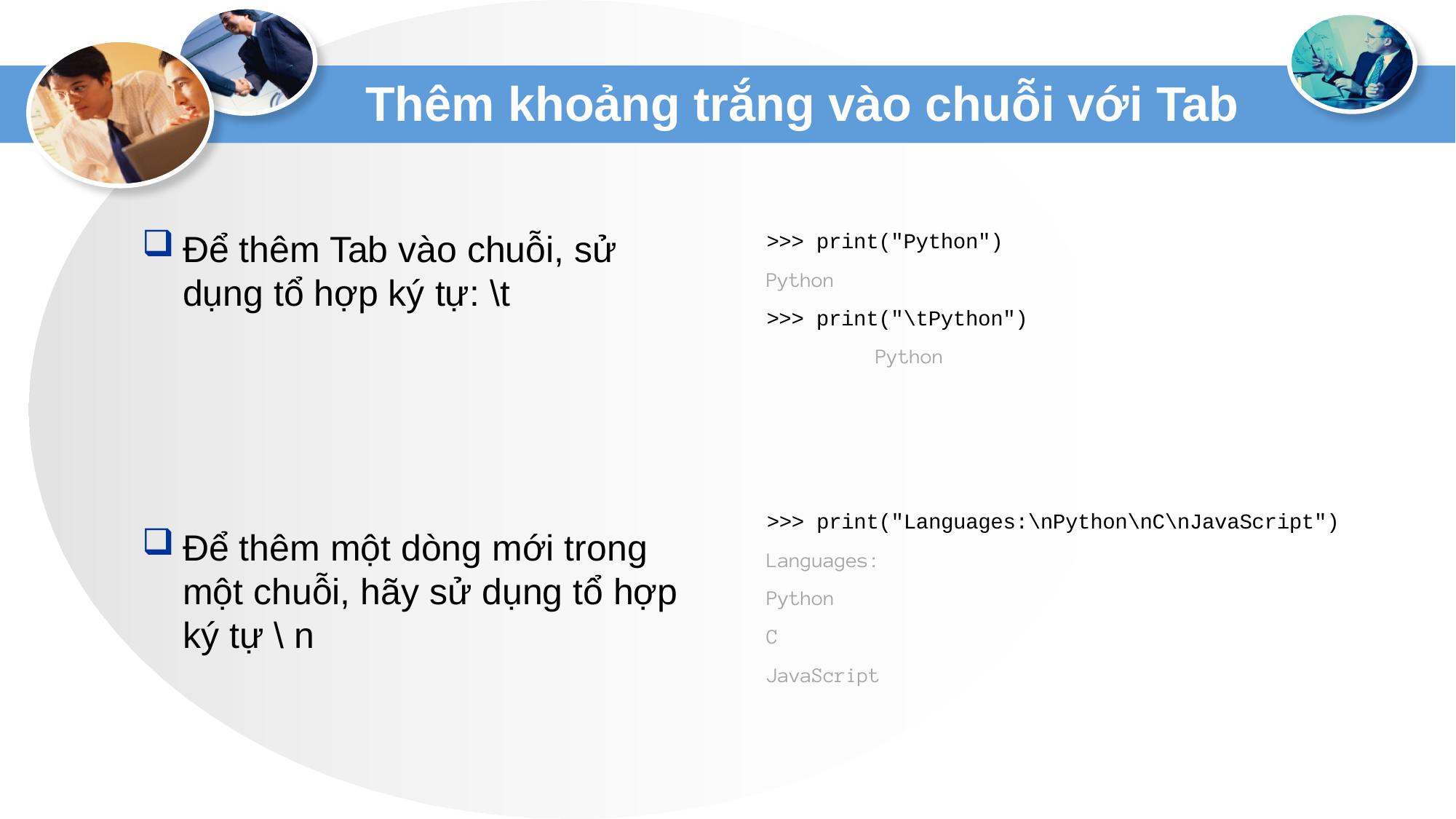

# Thêm khoảng trắng vào chuỗi với Tab
>>> print("Python")
Python
>>> print("\tPython")
	Python
Để thêm Tab vào chuỗi, sử dụng tổ hợp ký tự: \t

Để thêm một dòng mới trong một chuỗi, hãy sử dụng tổ hợp ký tự \ n
>>> print("Languages:\nPython\nC\nJavaScript")
Languages:
Python
C
JavaScript